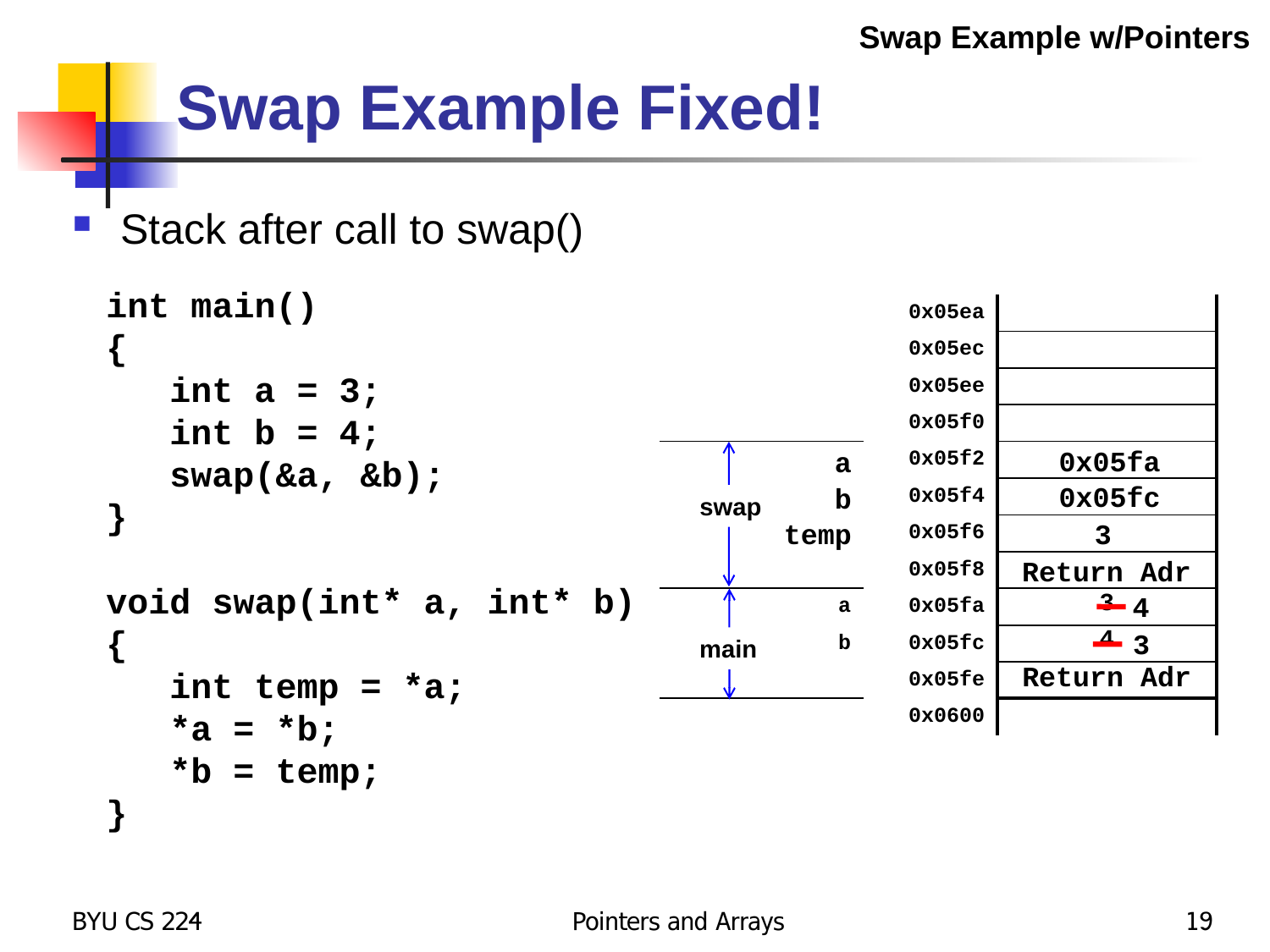

Swap Example w/Pointers
# Swap Example Fixed!
Stack after call to swap()
int main()
{
   int a = 3;
   int b = 4;
   swap(&a, &b);
}

void swap(int* a, int* b)
{
   int temp = *a;
   *a = *b;
   *b = temp;
}
|  | 0x05ea |  |
| --- | --- | --- |
|  | 0x05ec |  |
|  | 0x05ee |  |
|  | 0x05f0 |  |
|  | 0x05f2 |  |
|  | 0x05f4 |  |
|  | 0x05f6 |  |
|  | 0x05f8 |  |
| a | 0x05fa | 3 |
| b | 0x05fc | 4 |
|  | 0x05fe | Return Adr |
|  | 0x0600 |  |
0x05fa
a

0x05fc
b
swap
temp
3
Return Adr
4

3

main
BYU CS 224
Pointers and Arrays
19